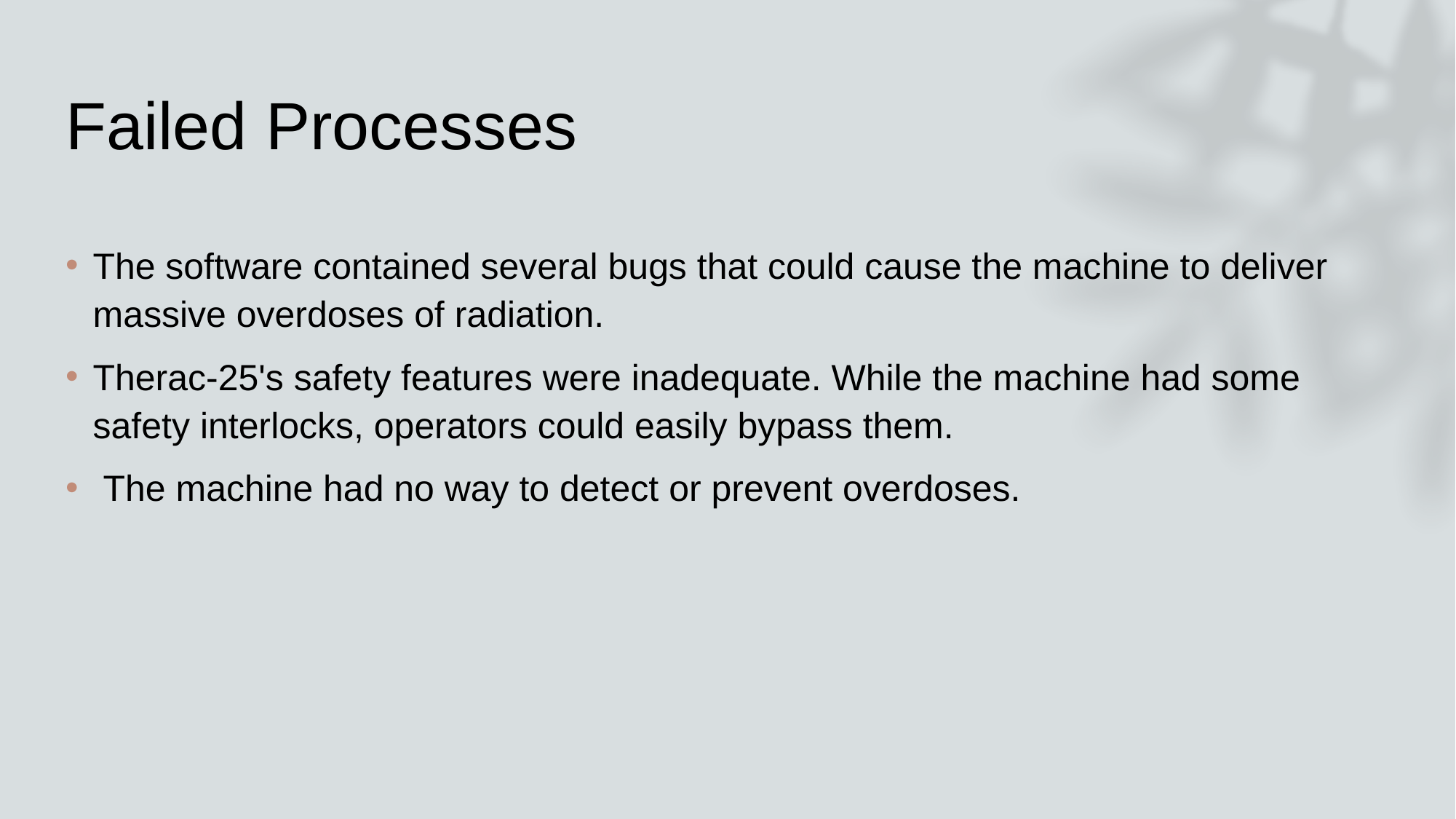

# Failed Processes
The software contained several bugs that could cause the machine to deliver massive overdoses of radiation.
Therac-25's safety features were inadequate. While the machine had some safety interlocks, operators could easily bypass them.
 The machine had no way to detect or prevent overdoses.